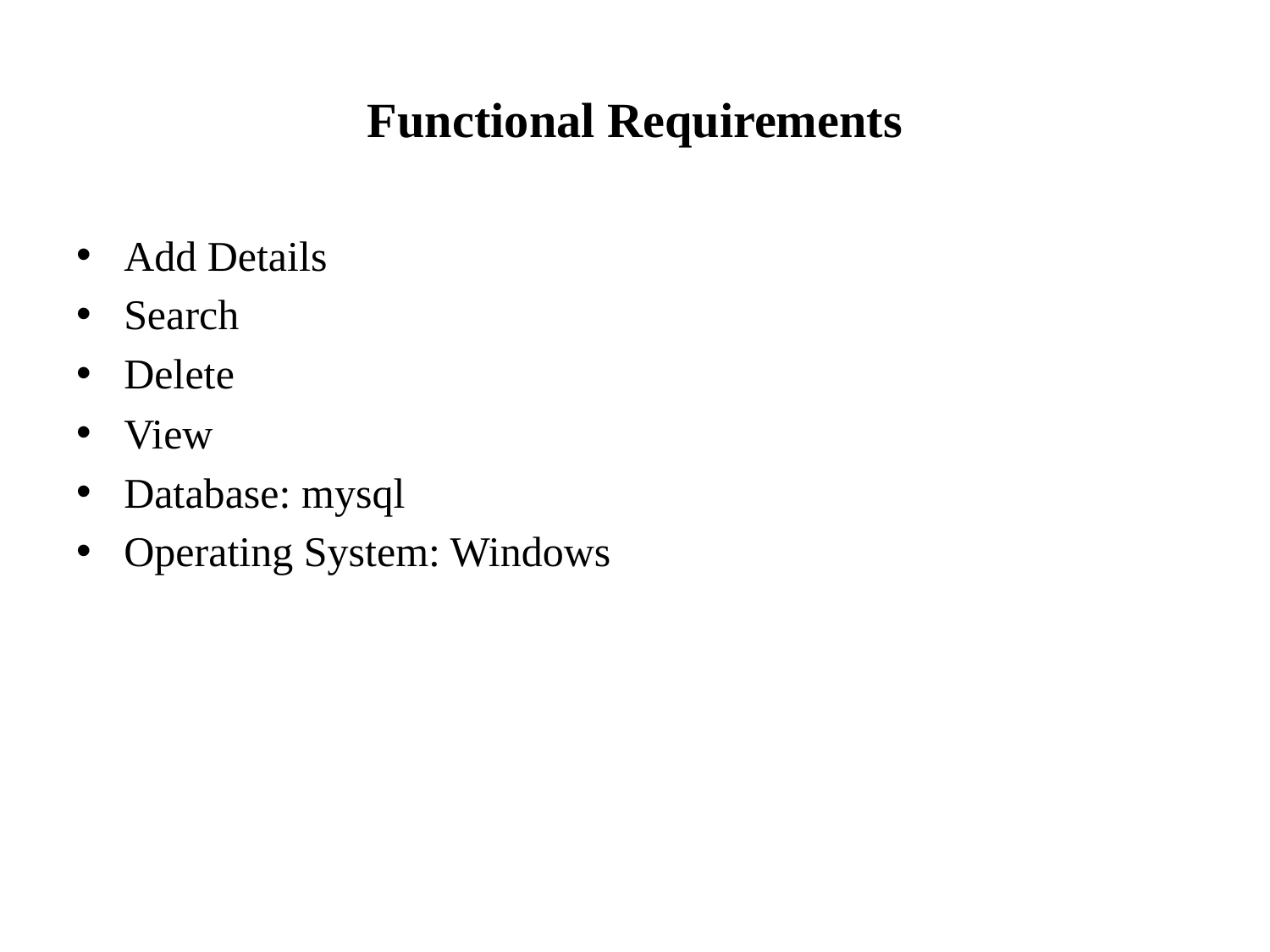

# Functional Requirements
Add Details
Search
Delete
View
Database: mysql
Operating System: Windows